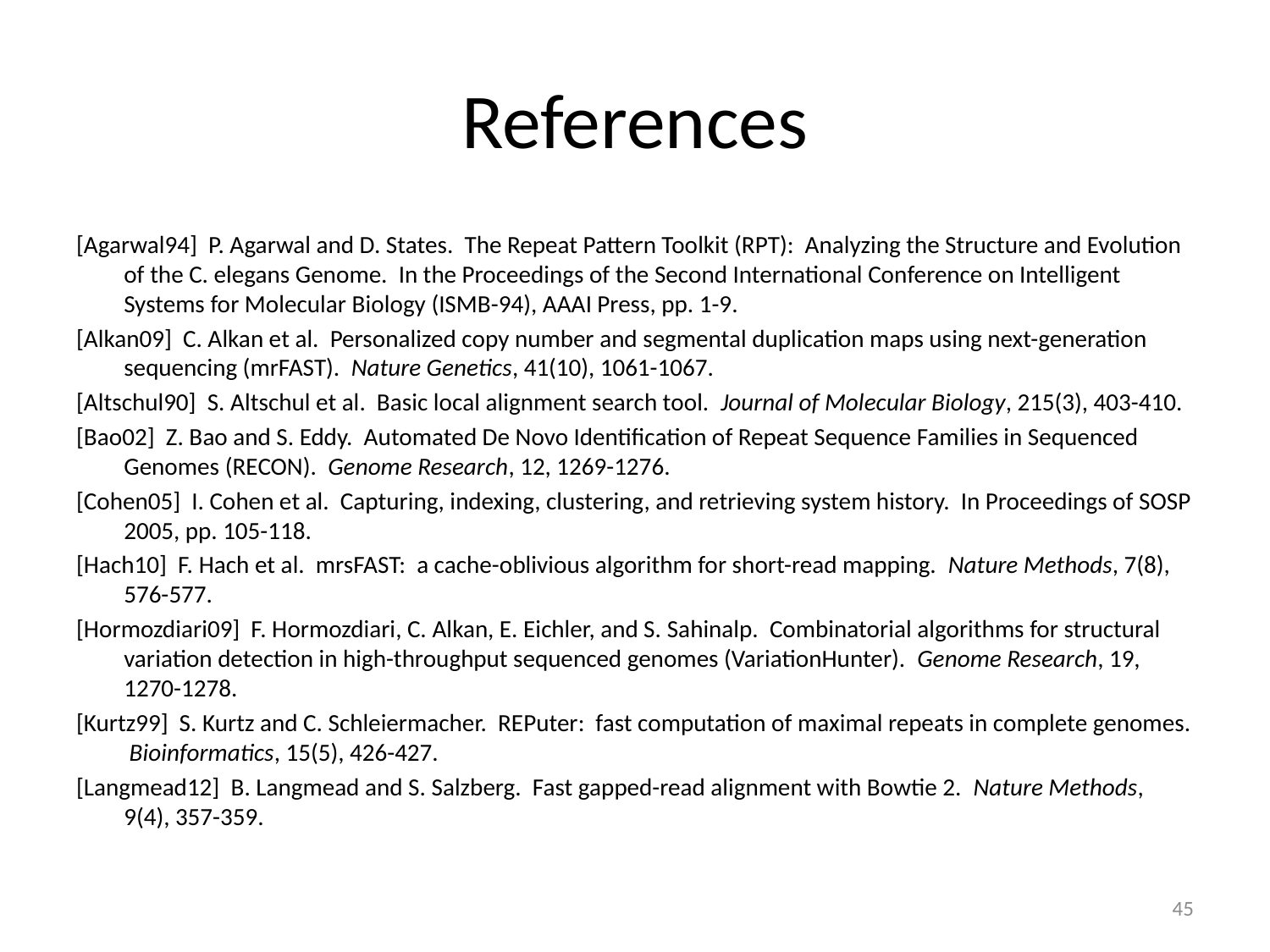

# References
[Agarwal94]  P. Agarwal and D. States.  The Repeat Pattern Toolkit (RPT):  Analyzing the Structure and Evolution of the C. elegans Genome.  In the Proceedings of the Second International Conference on Intelligent Systems for Molecular Biology (ISMB-94), AAAI Press, pp. 1-9.
[Alkan09]  C. Alkan et al.  Personalized copy number and segmental duplication maps using next-generation sequencing (mrFAST).  Nature Genetics, 41(10), 1061-1067.
[Altschul90]  S. Altschul et al.  Basic local alignment search tool.  Journal of Molecular Biology, 215(3), 403-410.
[Bao02]  Z. Bao and S. Eddy.  Automated De Novo Identification of Repeat Sequence Families in Sequenced Genomes (RECON).  Genome Research, 12, 1269-1276.
[Cohen05]  I. Cohen et al.  Capturing, indexing, clustering, and retrieving system history.  In Proceedings of SOSP 2005, pp. 105-118.
[Hach10]  F. Hach et al.  mrsFAST:  a cache-oblivious algorithm for short-read mapping.  Nature Methods, 7(8), 576-577.
[Hormozdiari09]  F. Hormozdiari, C. Alkan, E. Eichler, and S. Sahinalp.  Combinatorial algorithms for structural variation detection in high-throughput sequenced genomes (VariationHunter).  Genome Research, 19, 1270-1278.
[Kurtz99]  S. Kurtz and C. Schleiermacher.  REPuter:  fast computation of maximal repeats in complete genomes.  Bioinformatics, 15(5), 426-427.
[Langmead12]  B. Langmead and S. Salzberg.  Fast gapped-read alignment with Bowtie 2.  Nature Methods, 9(4), 357-359.
45